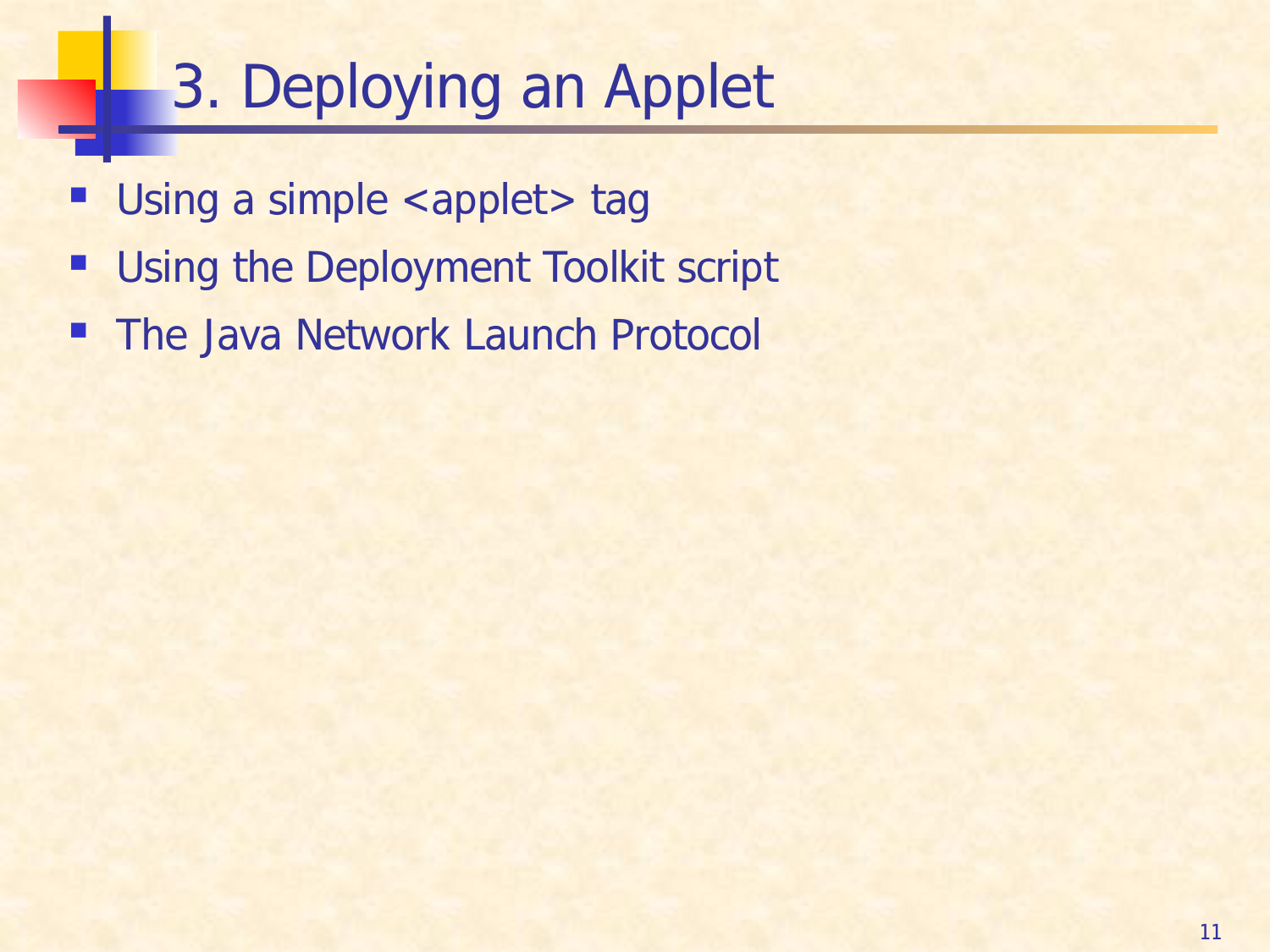

# 3. Deploying an Applet
Using a simple <applet> tag
Using the Deployment Toolkit script
The Java Network Launch Protocol

11